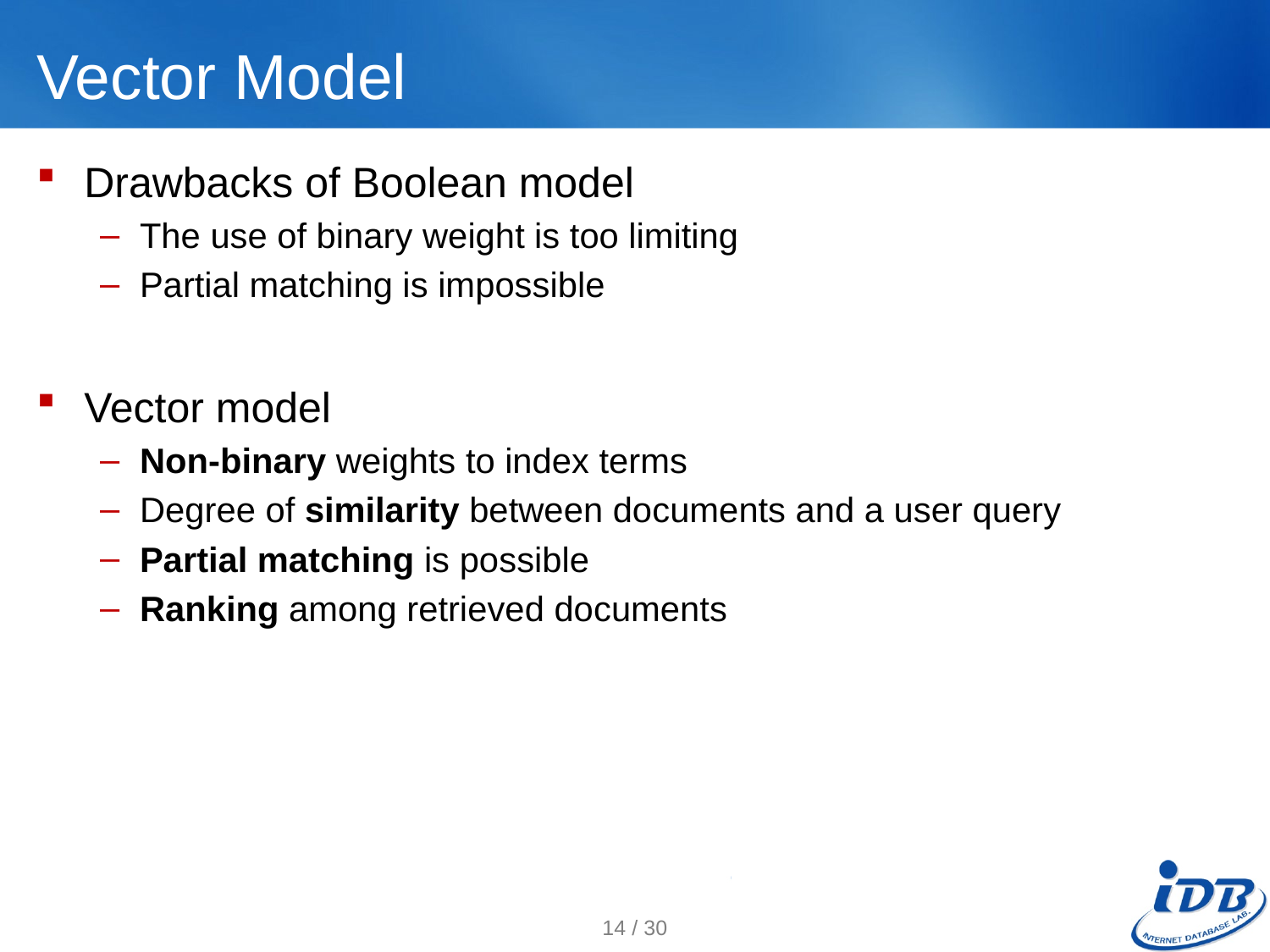

# Vector Model
Drawbacks of Boolean model
The use of binary weight is too limiting
Partial matching is impossible

Vector model
Non-binary weights to index terms
Degree of similarity between documents and a user query
Partial matching is possible
Ranking among retrieved documents

14 / 30